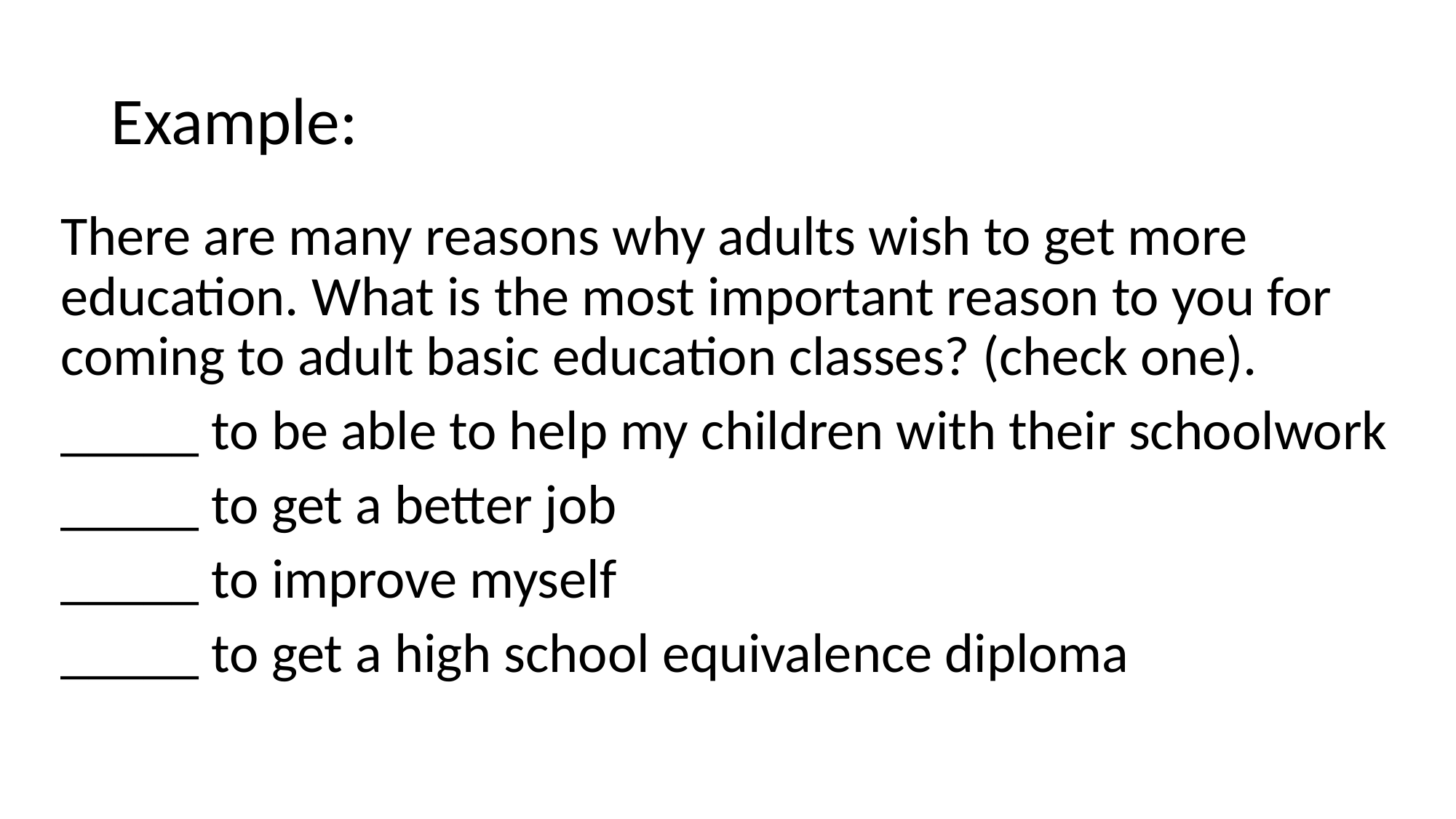

# Example:
There are many reasons why adults wish to get more education. What is the most important reason to you for coming to adult basic education classes? (check one).
_____ to be able to help my children with their schoolwork
_____ to get a better job
_____ to improve myself
_____ to get a high school equivalence diploma